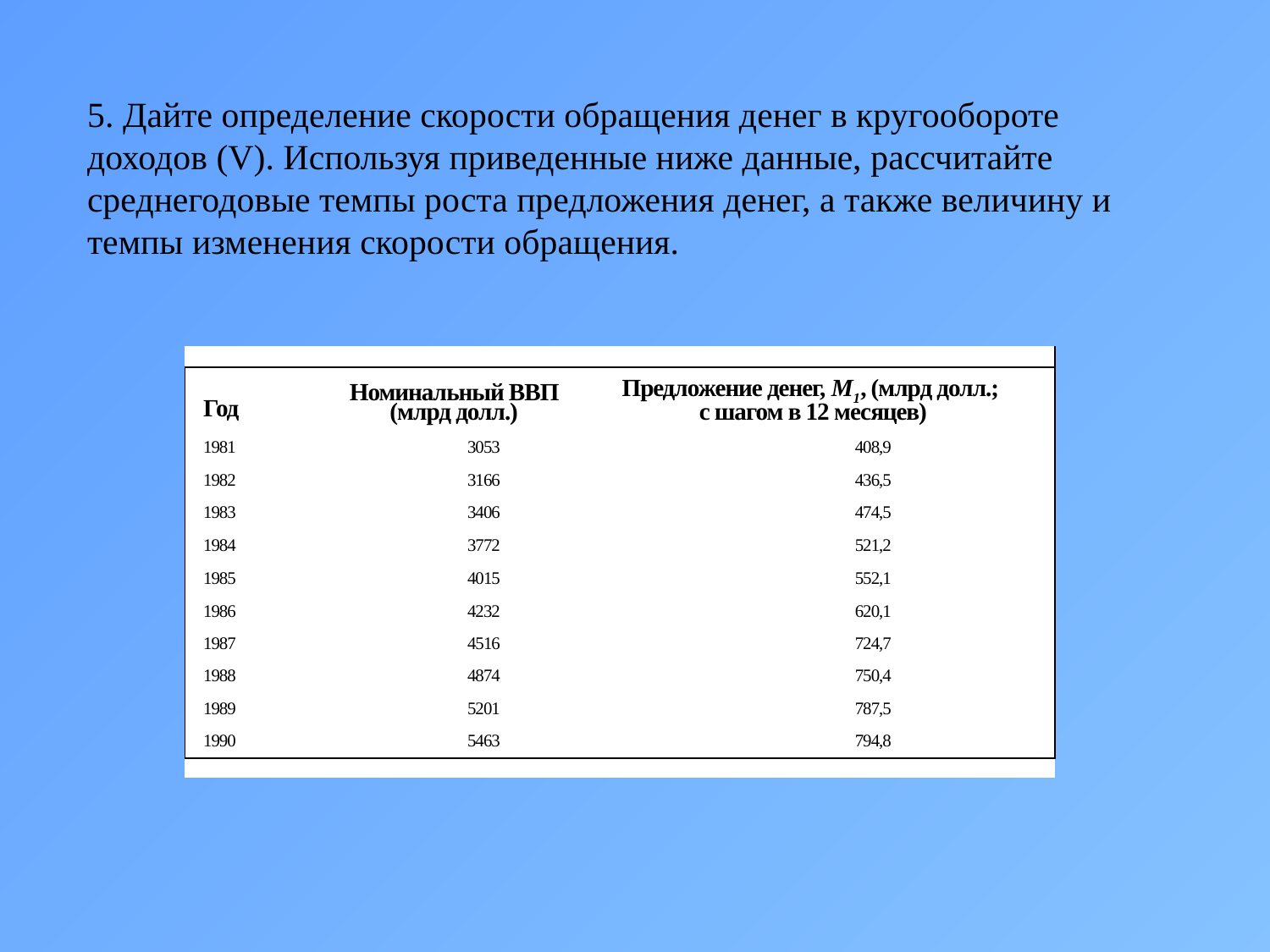

5. Дайте определение скорости обращения денег в кругообороте доходов (V). Используя приведенные ниже данные, рассчитайте среднегодовые темпы роста предложения денег, а также величину и темпы изменения скорости обращения.

|  |  |  |
| --- | --- | --- |
| Год | Номинальный ВВП (млрд долл.) | Предложение денег, М1, (млрд долл.; с шагом в 12 месяцев) |
| 1981 | 3053 | 408,9 |
| 1982 | 3166 | 436,5 |
| 1983 | 3406 | 474,5 |
| 1984 | 3772 | 521,2 |
| 1985 | 4015 | 552,1 |
| 1986 | 4232 | 620,1 |
| 1987 | 4516 | 724,7 |
| 1988 | 4874 | 750,4 |
| 1989 | 5201 | 787,5 |
| 1990 | 5463 | 794,8 |
|  |  |  |